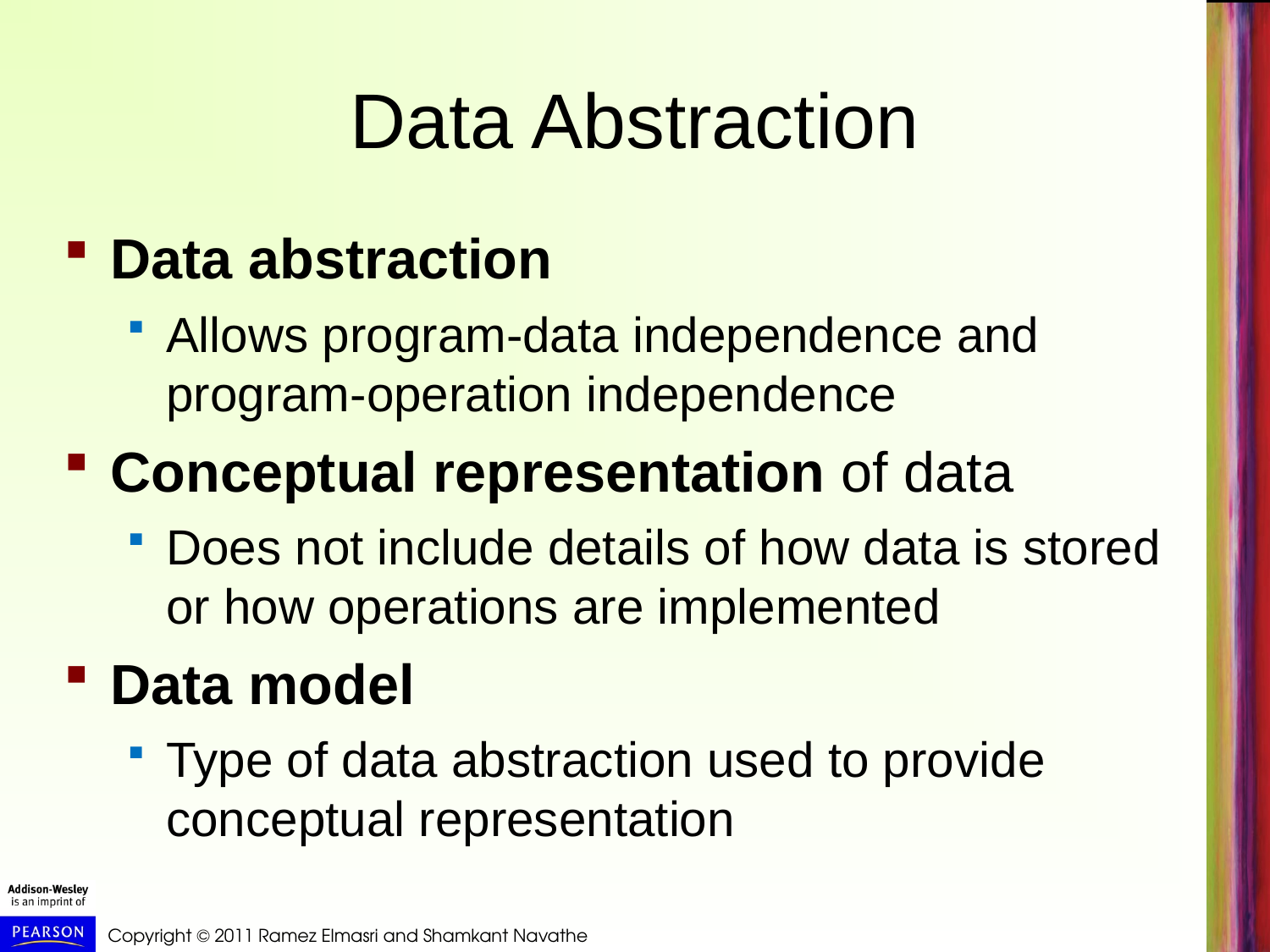

Data Abstraction
Data abstraction
Allows program-data independence and program-operation independence
Conceptual representation of data
Does not include details of how data is stored or how operations are implemented
Data model
Type of data abstraction used to provide conceptual representation